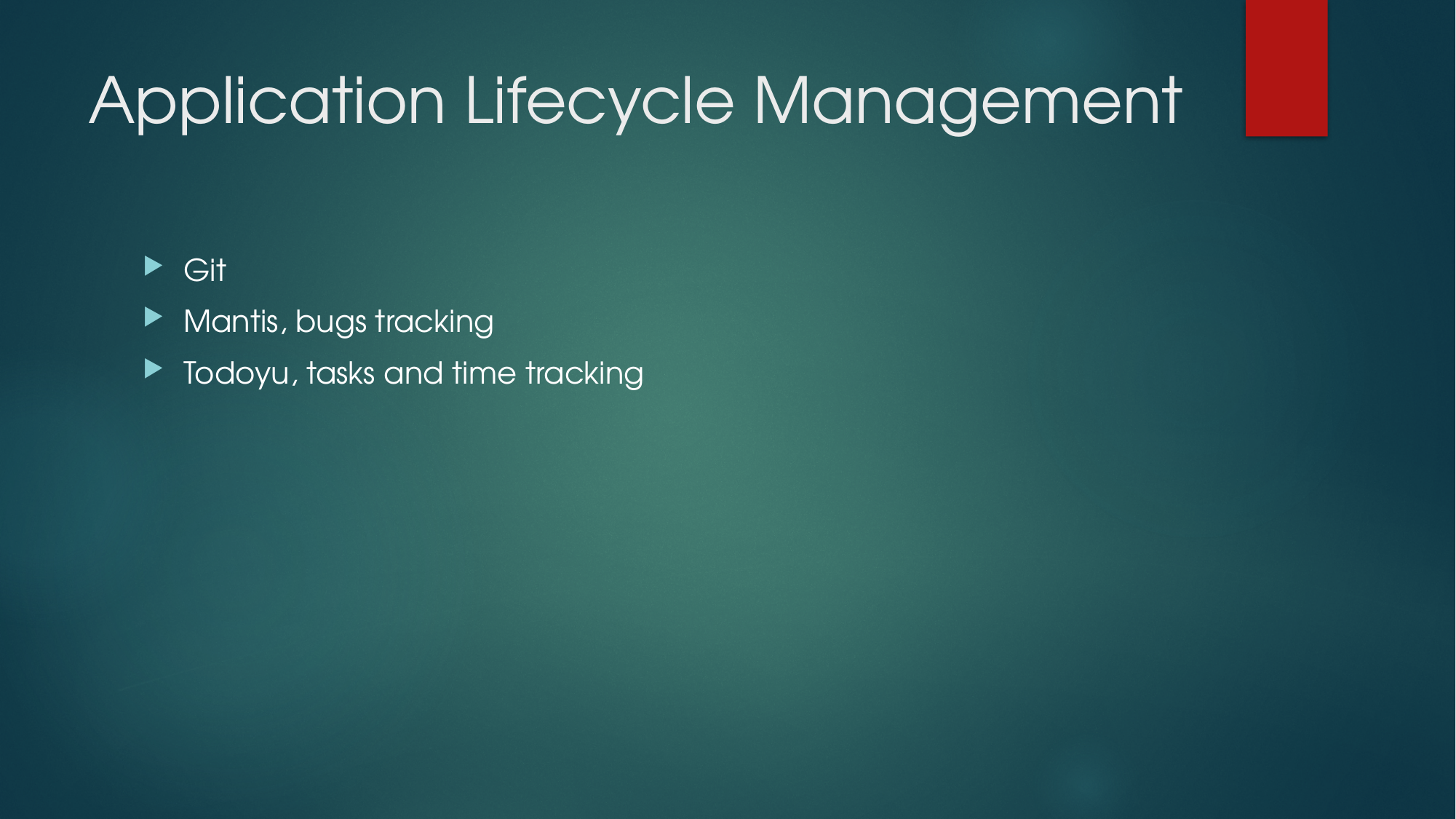

# Application Lifecycle Management
Git
Mantis, bugs tracking
Todoyu, tasks and time tracking